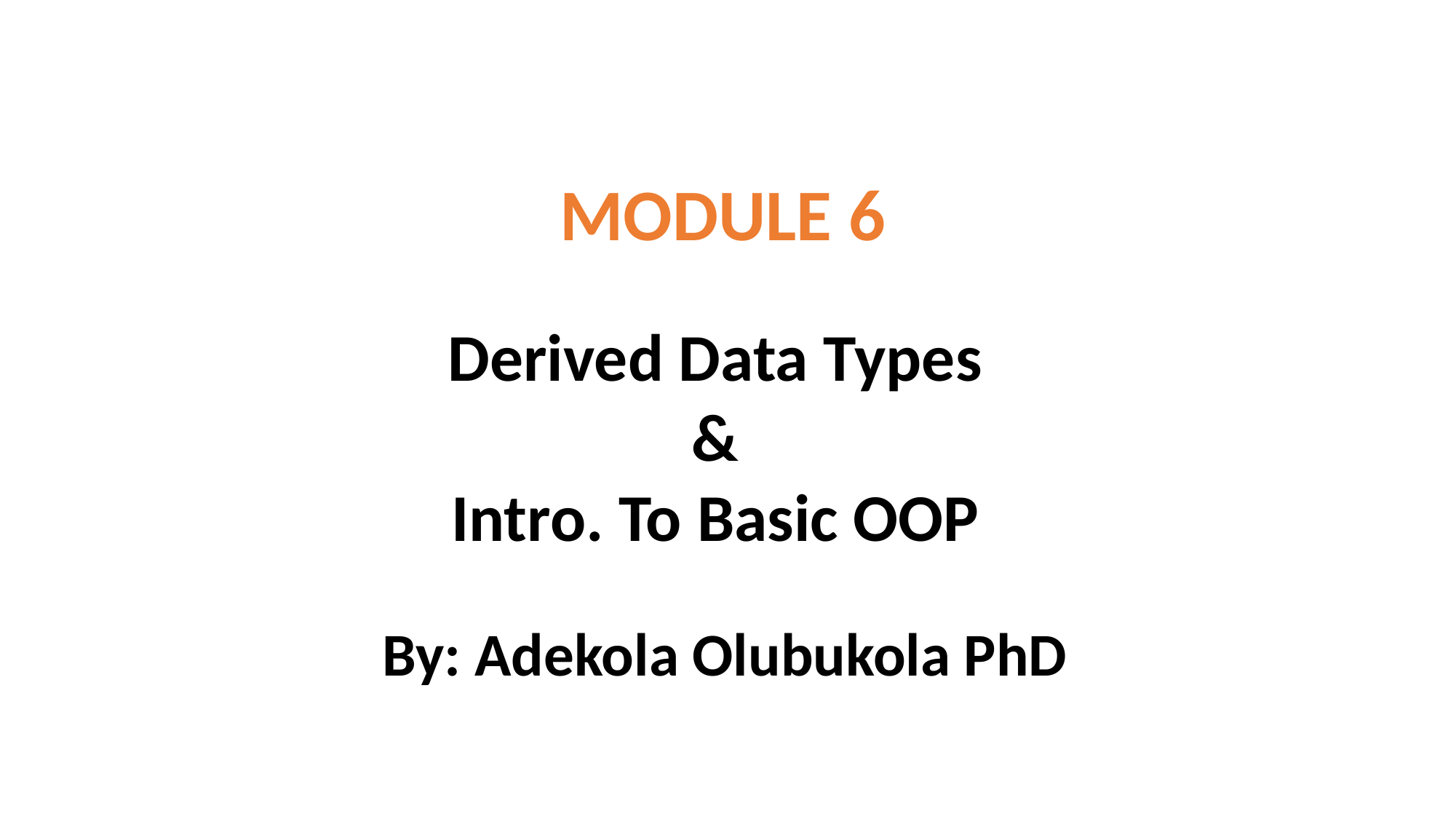

MODULE 6
Derived Data Types
&
Intro. To Basic OOP
By: Adekola Olubukola PhD